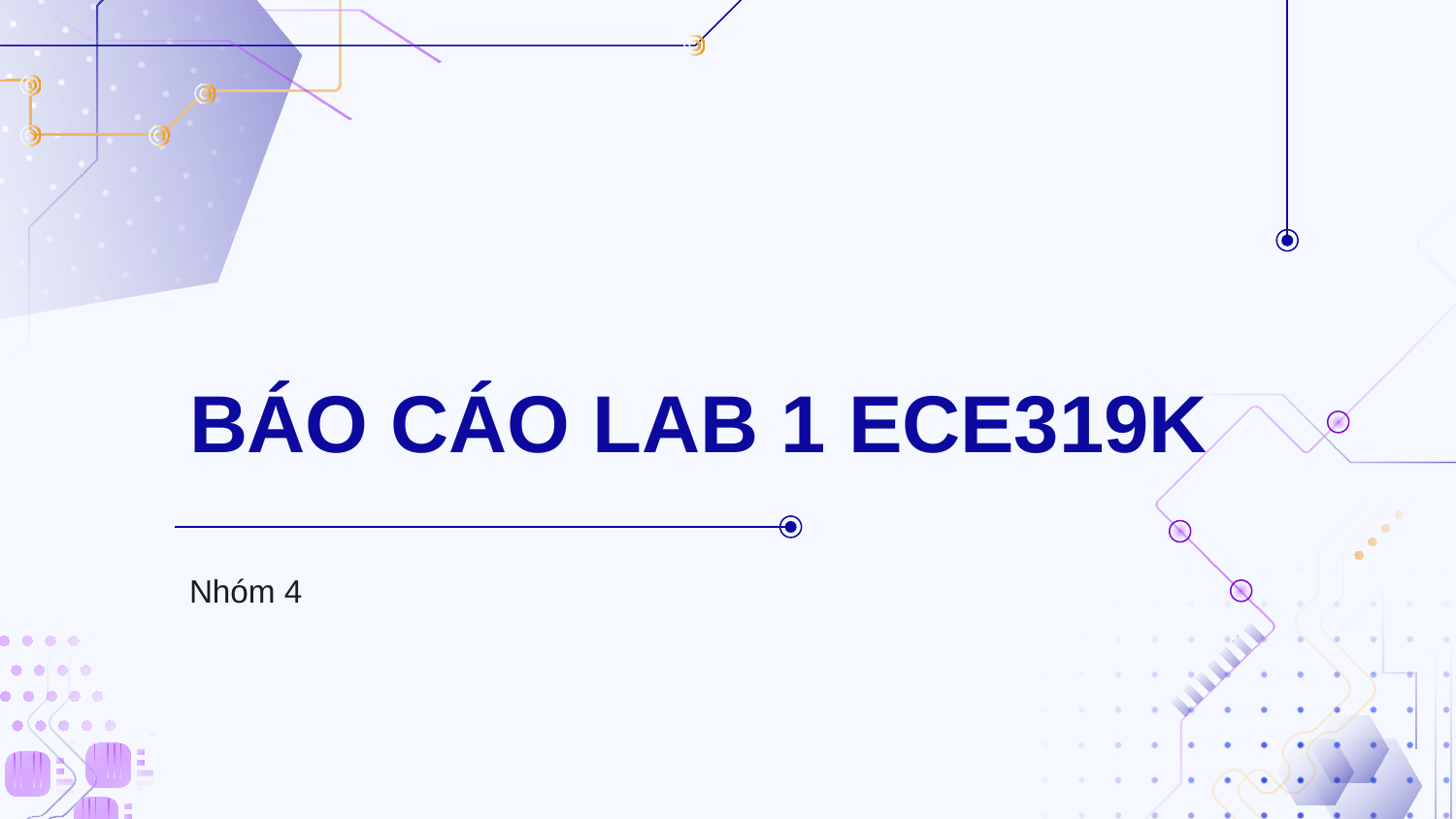

# BÁO CÁO LAB 1 ECE319K

Nhóm 4